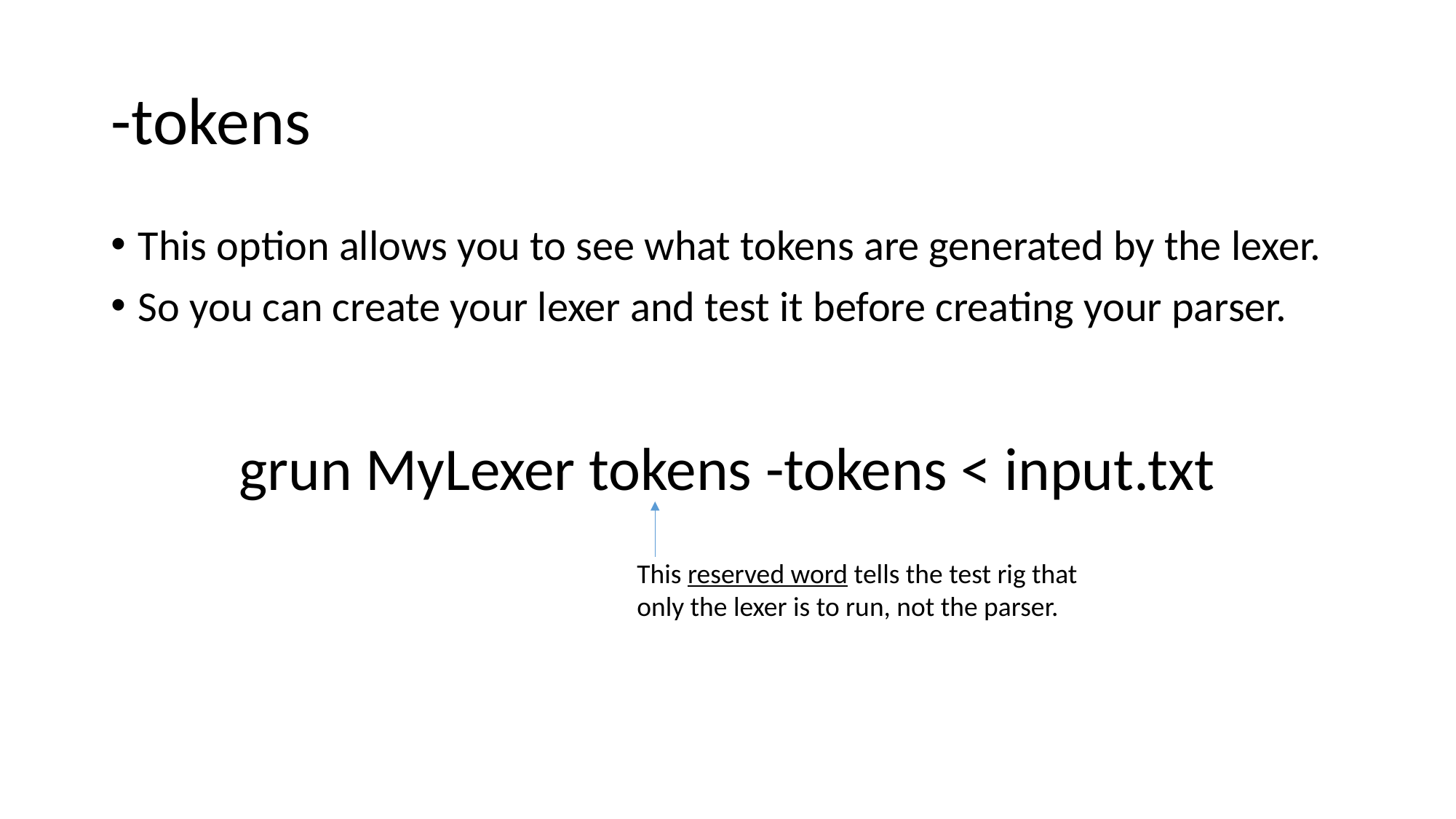

# -tokens
This option allows you to see what tokens are generated by the lexer.
So you can create your lexer and test it before creating your parser.
grun MyLexer tokens -tokens < input.txt
This reserved word tells the test rig that only the lexer is to run, not the parser.